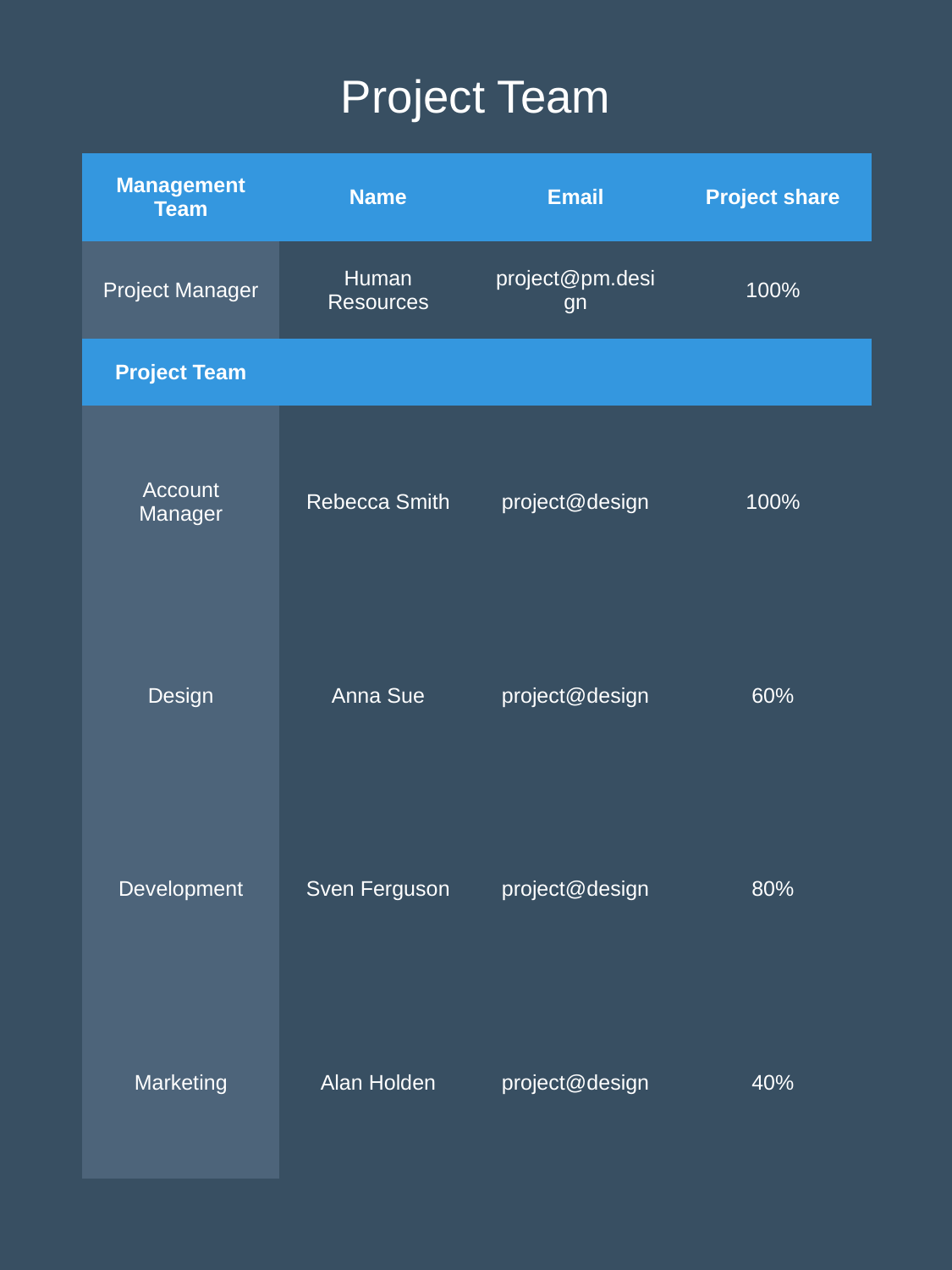

Project Team
| Management Team | Name | Email | Project share |
| --- | --- | --- | --- |
| Project Manager | Human Resources | project@pm.design | 100% |
| Project Team |  |  |  |
| Account Manager | Rebecca Smith | project@design | 100% |
| Design | Anna Sue | project@design | 60% |
| Development | Sven Ferguson | project@design | 80% |
| Marketing | Alan Holden | project@design | 40% |